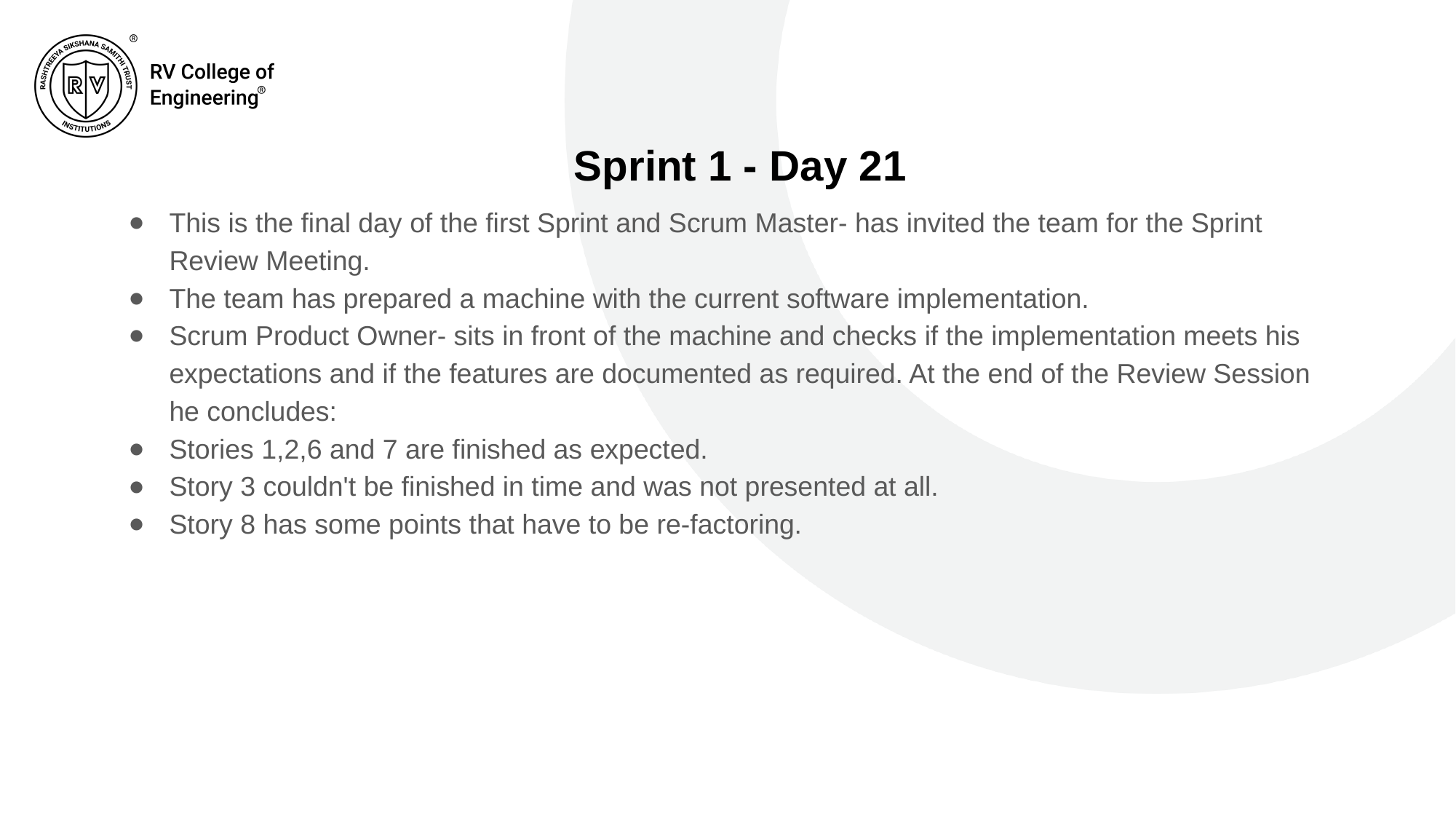

# Sprint 1 - Day 21
This is the final day of the first Sprint and Scrum Master- has invited the team for the Sprint Review Meeting.
The team has prepared a machine with the current software implementation.
Scrum Product Owner- sits in front of the machine and checks if the implementation meets his expectations and if the features are documented as required. At the end of the Review Session he concludes:
Stories 1,2,6 and 7 are finished as expected.
Story 3 couldn't be finished in time and was not presented at all.
Story 8 has some points that have to be re-factoring.